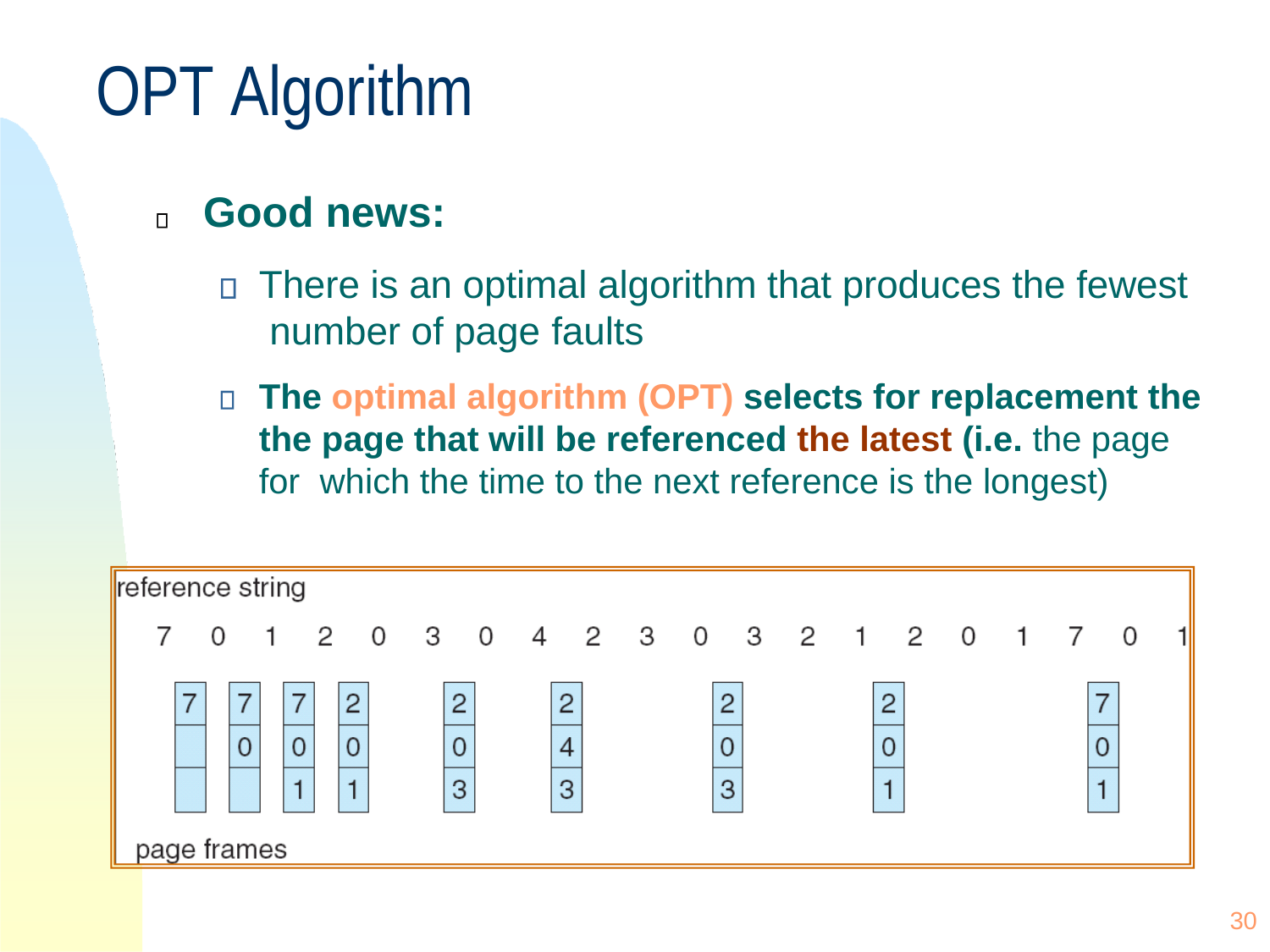

# OPT Algorithm
Good news:
There is an optimal algorithm that produces the fewest  number of page faults
The optimal algorithm (OPT) selects for replacement the  the page that will be referenced the latest (i.e. the page for  which the time to the next reference is the longest)

30